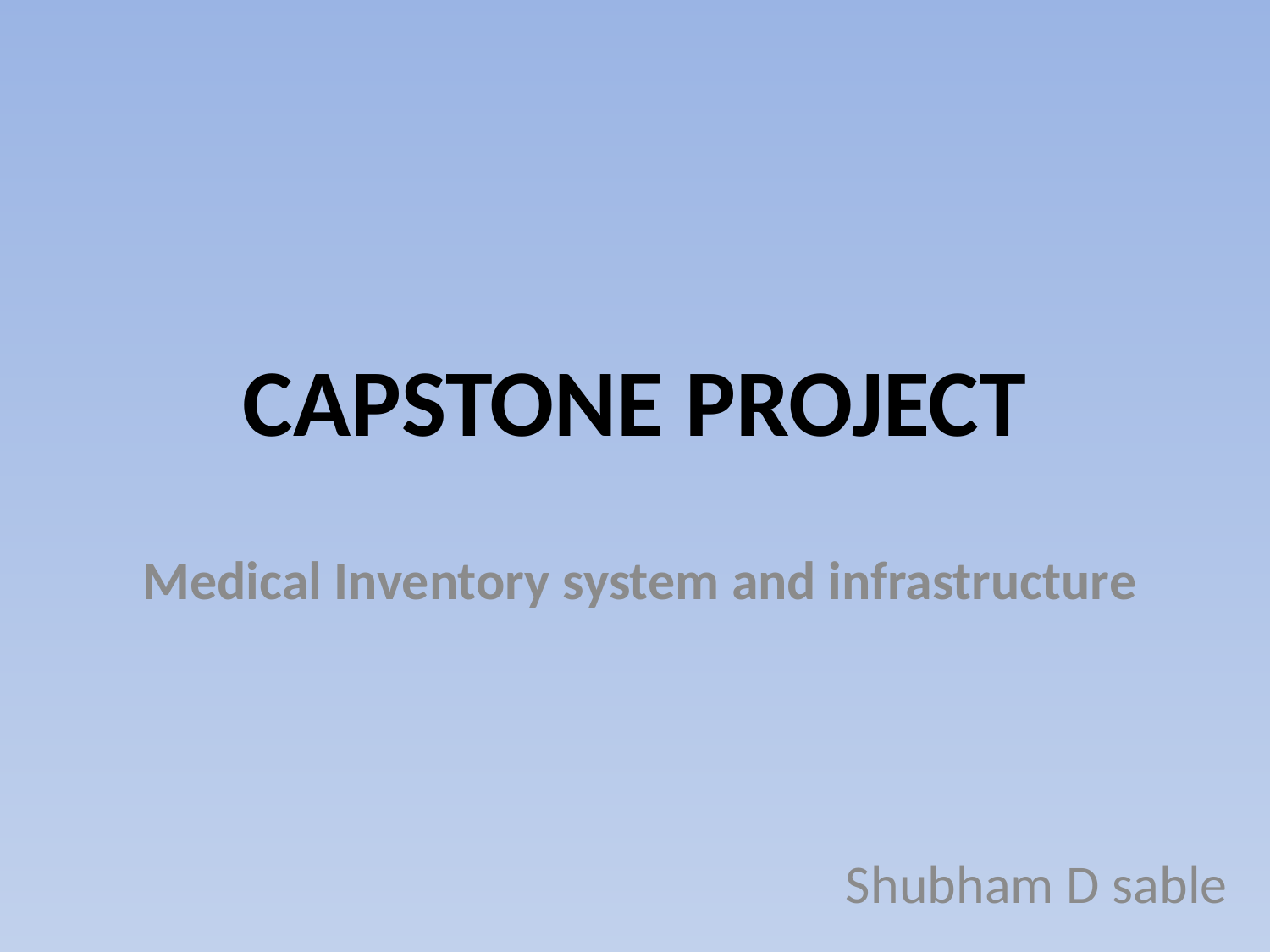

# CAPSTONE PROJECT
Medical Inventory system and infrastructure

Shubham D sable